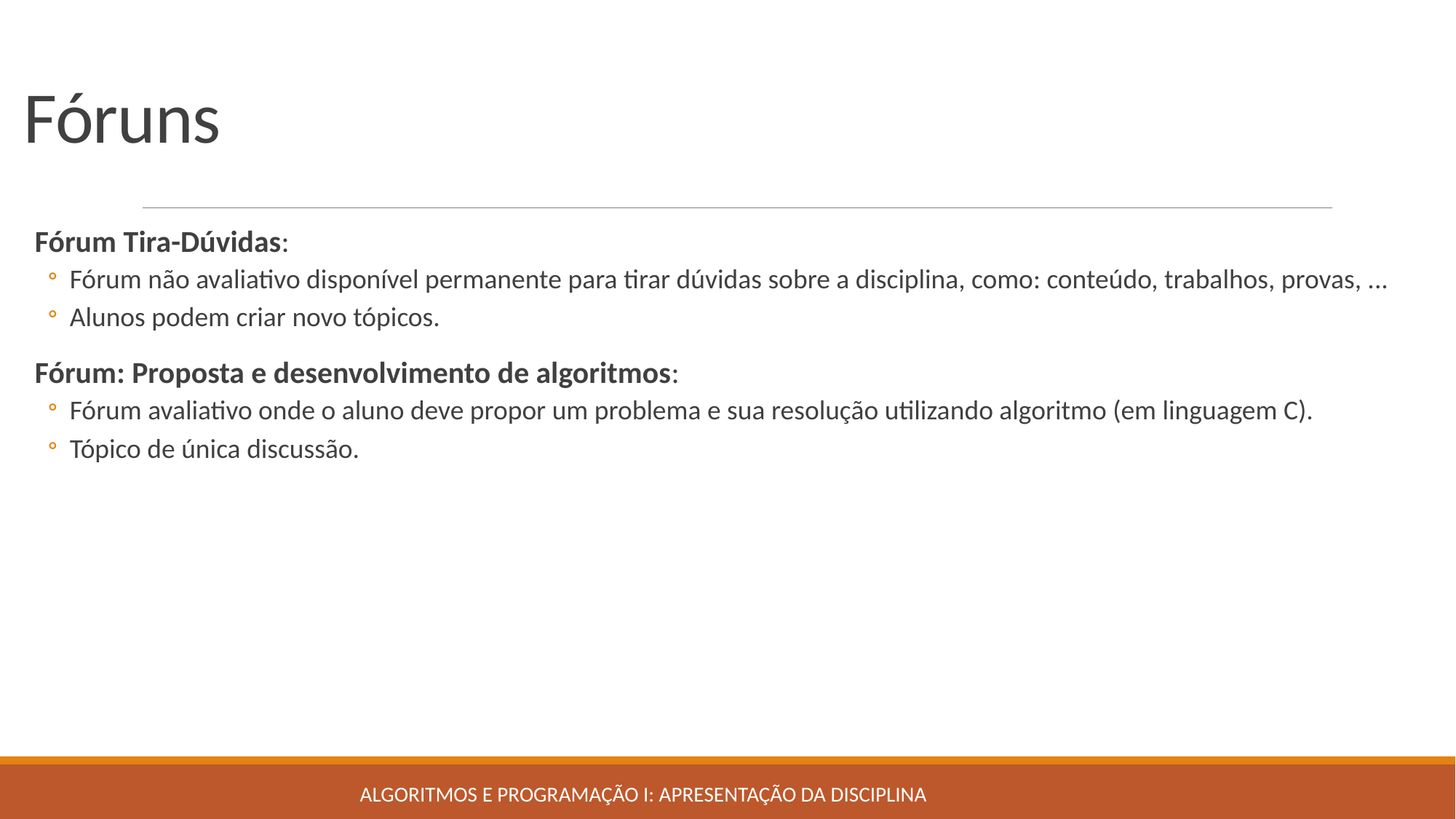

# Fóruns
Fórum Tira-Dúvidas:
Fórum não avaliativo disponível permanente para tirar dúvidas sobre a disciplina, como: conteúdo, trabalhos, provas, ...
Alunos podem criar novo tópicos.
Fórum: Proposta e desenvolvimento de algoritmos:
Fórum avaliativo onde o aluno deve propor um problema e sua resolução utilizando algoritmo (em linguagem C).
Tópico de única discussão.
Algoritmos e Programação I: Apresentação da Disciplina
8